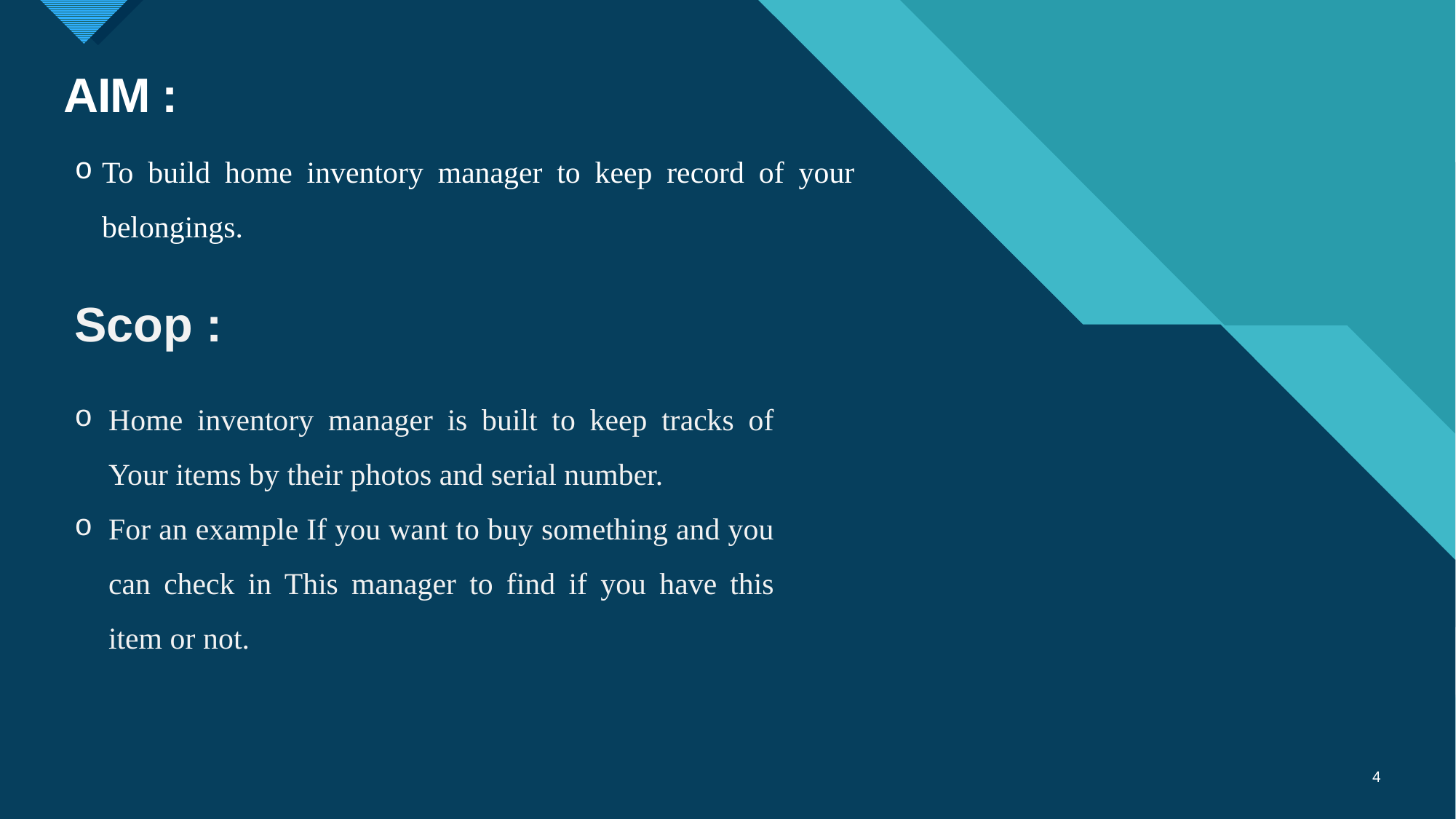

# AIM :
To build home inventory manager to keep record of your belongings.
Scop :
Home inventory manager is built to keep tracks of Your items by their photos and serial number.
For an example If you want to buy something and you can check in This manager to find if you have this item or not.
4